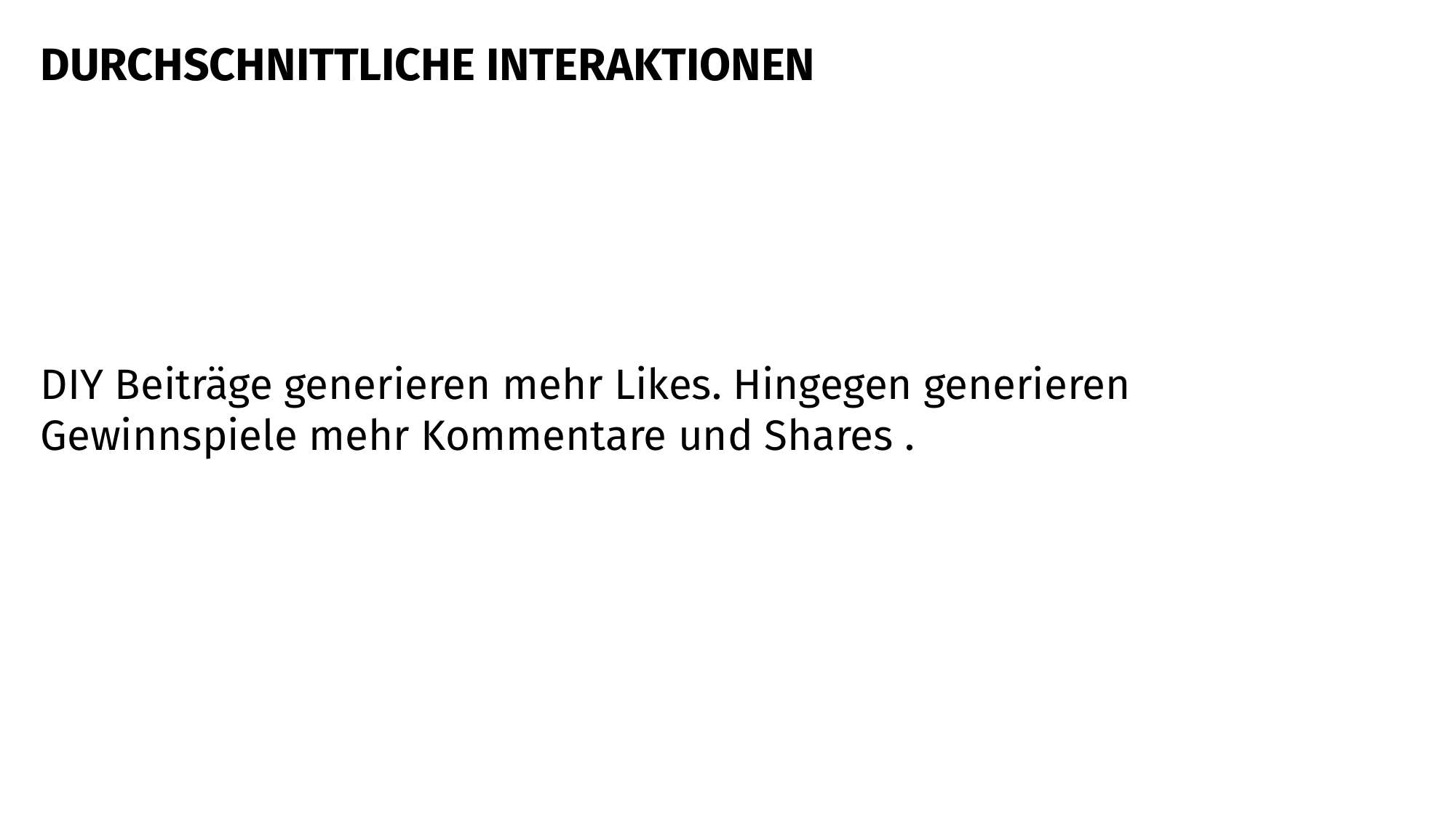

DURCHSCHNITTLICHE INTERAKTIONEN
DIY Beiträge generieren mehr Likes. Hingegen generieren Gewinnspiele mehr Kommentare und Shares .